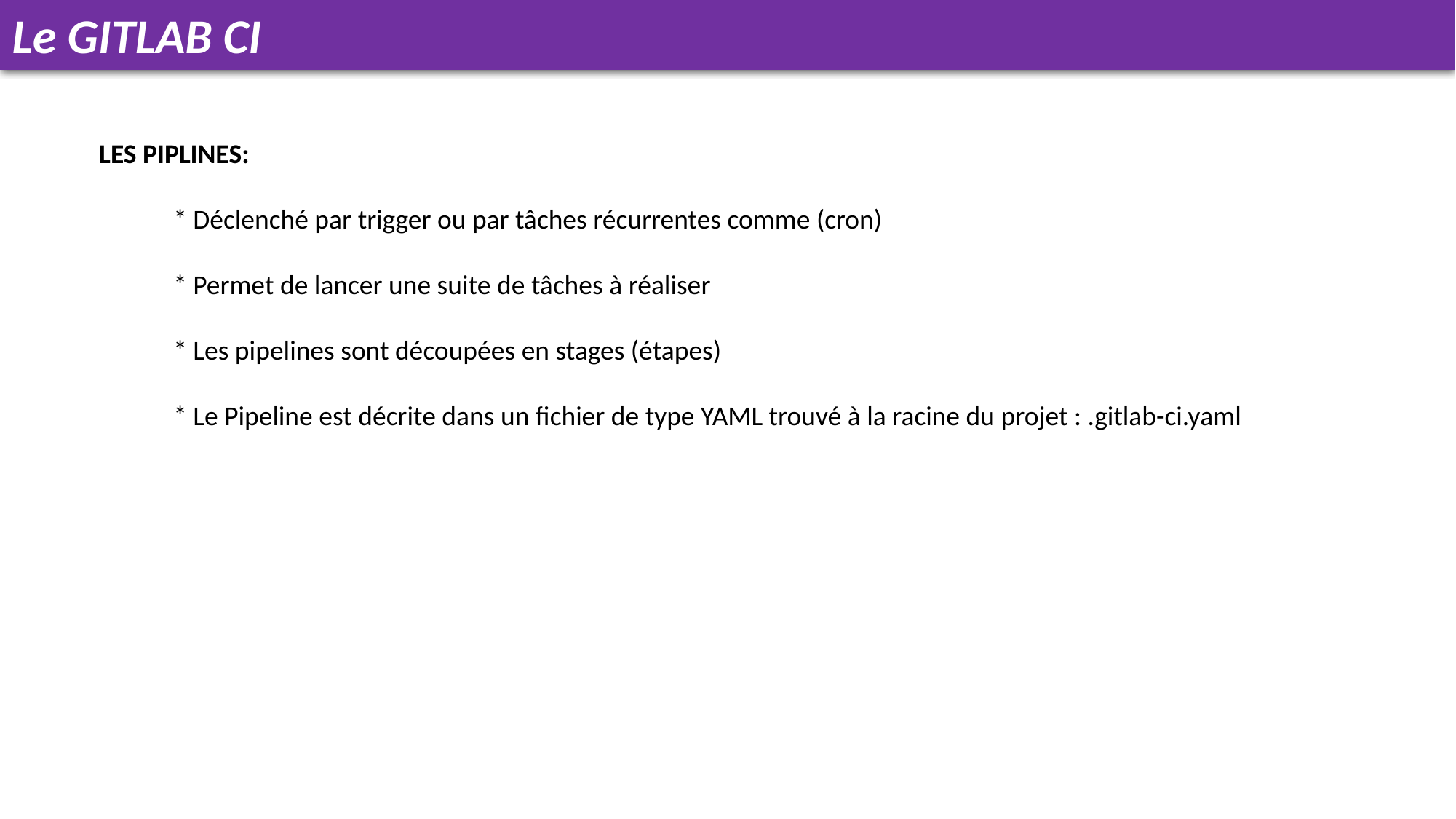

Le GITLAB CI
LES PIPLINES:
            * Déclenché par trigger ou par tâches récurrentes comme (cron)
            * Permet de lancer une suite de tâches à réaliser
            * Les pipelines sont découpées en stages (étapes)
            * Le Pipeline est décrite dans un fichier de type YAML trouvé à la racine du projet : .gitlab-ci.yaml